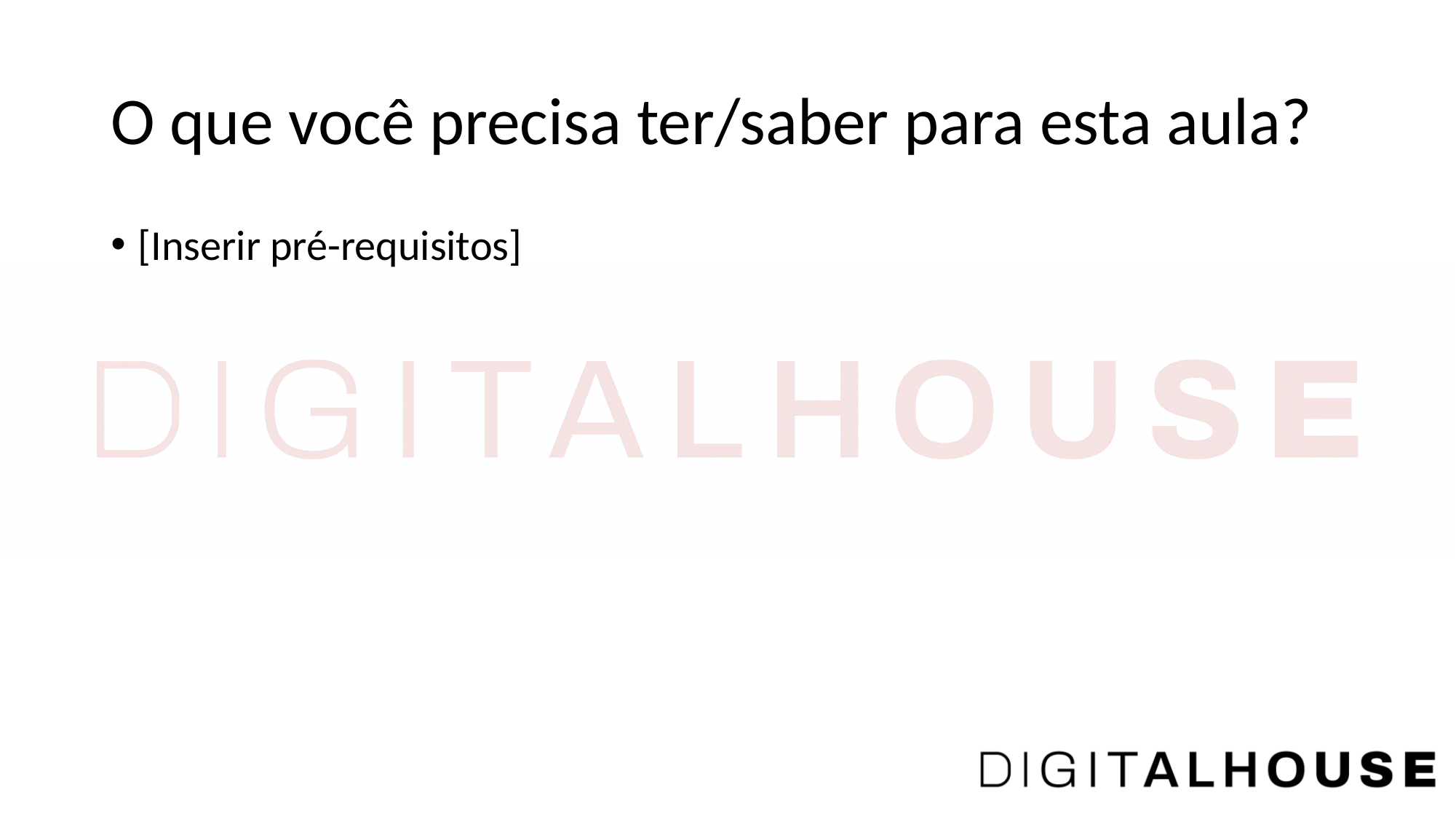

# O que você precisa ter/saber para esta aula?
[Inserir pré-requisitos]